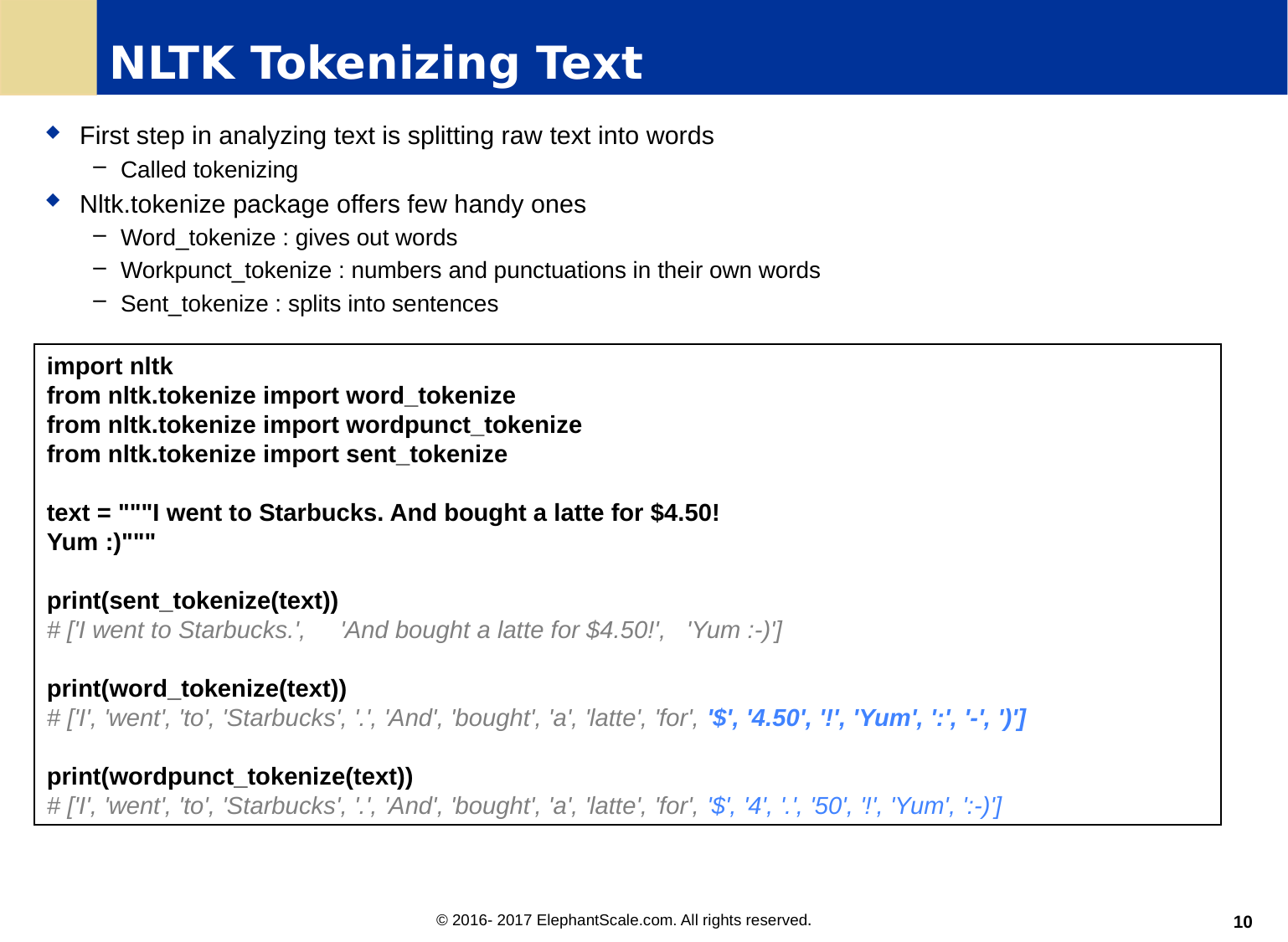

# NLTK Tokenizing Text
First step in analyzing text is splitting raw text into words
Called tokenizing
Nltk.tokenize package offers few handy ones
Word_tokenize : gives out words
Workpunct_tokenize : numbers and punctuations in their own words
Sent_tokenize : splits into sentences
import nltk
from nltk.tokenize import word_tokenize
from nltk.tokenize import wordpunct_tokenize
from nltk.tokenize import sent_tokenize

text = """I went to Starbucks. And bought a latte for $4.50!
Yum :)"""

print(sent_tokenize(text))
# ['I went to Starbucks.',     'And bought a latte for $4.50!',   'Yum :-)']

print(word_tokenize(text))
# ['I', 'went', 'to', 'Starbucks', '.', 'And', 'bought', 'a', 'latte', 'for', '$', '4.50', '!', 'Yum', ':', '-', ')']

print(wordpunct_tokenize(text))
# ['I', 'went', 'to', 'Starbucks', '.', 'And', 'bought', 'a', 'latte', 'for', '$', '4', '.', '50', '!', 'Yum', ':-)']
10